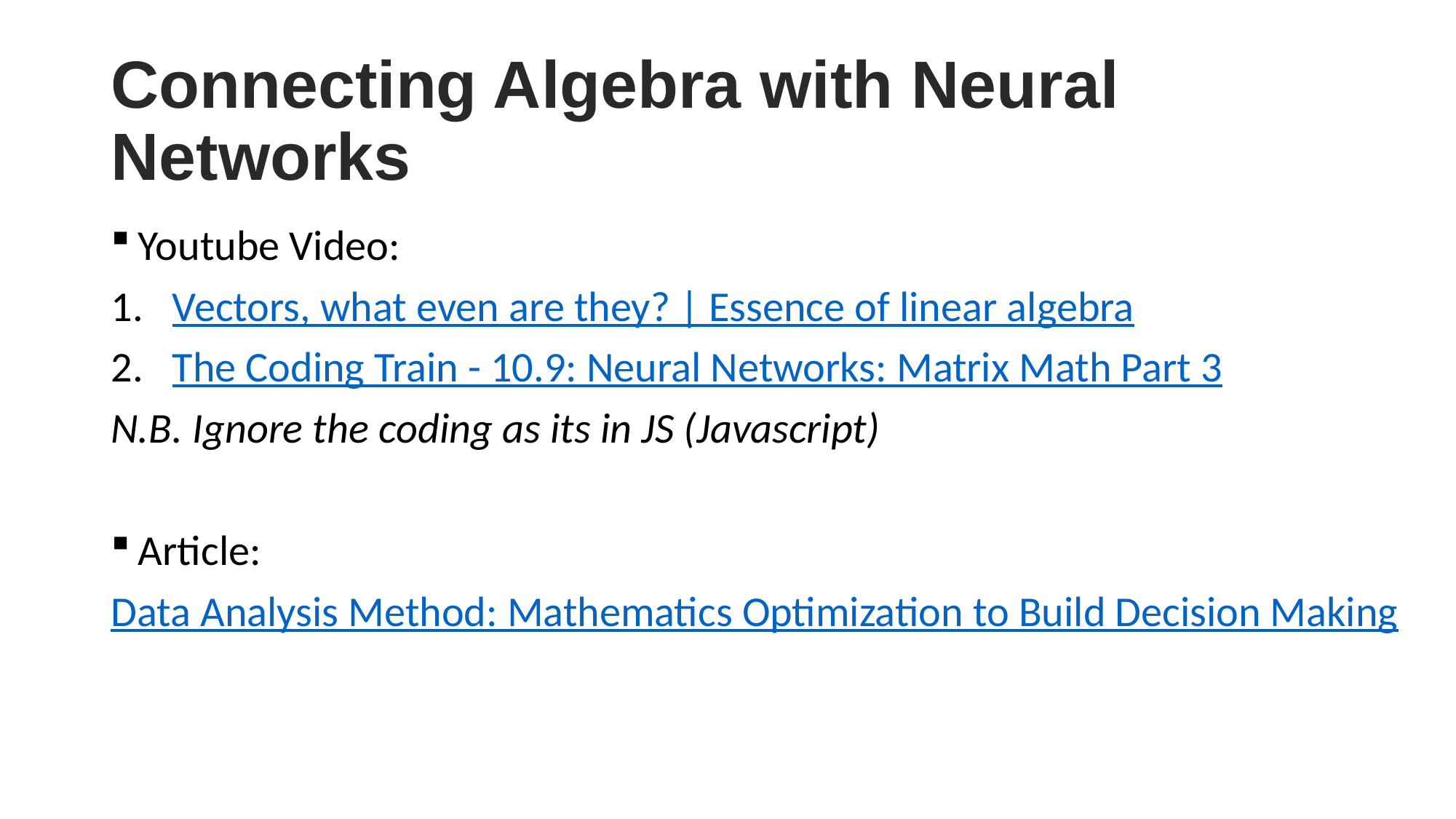

# Connecting Algebra with Neural Networks
Youtube Video:
Vectors, what even are they? | Essence of linear algebra
The Coding Train - 10.9: Neural Networks: Matrix Math Part 3
N.B. Ignore the coding as its in JS (Javascript)

Article:
Data Analysis Method: Mathematics Optimization to Build Decision Making